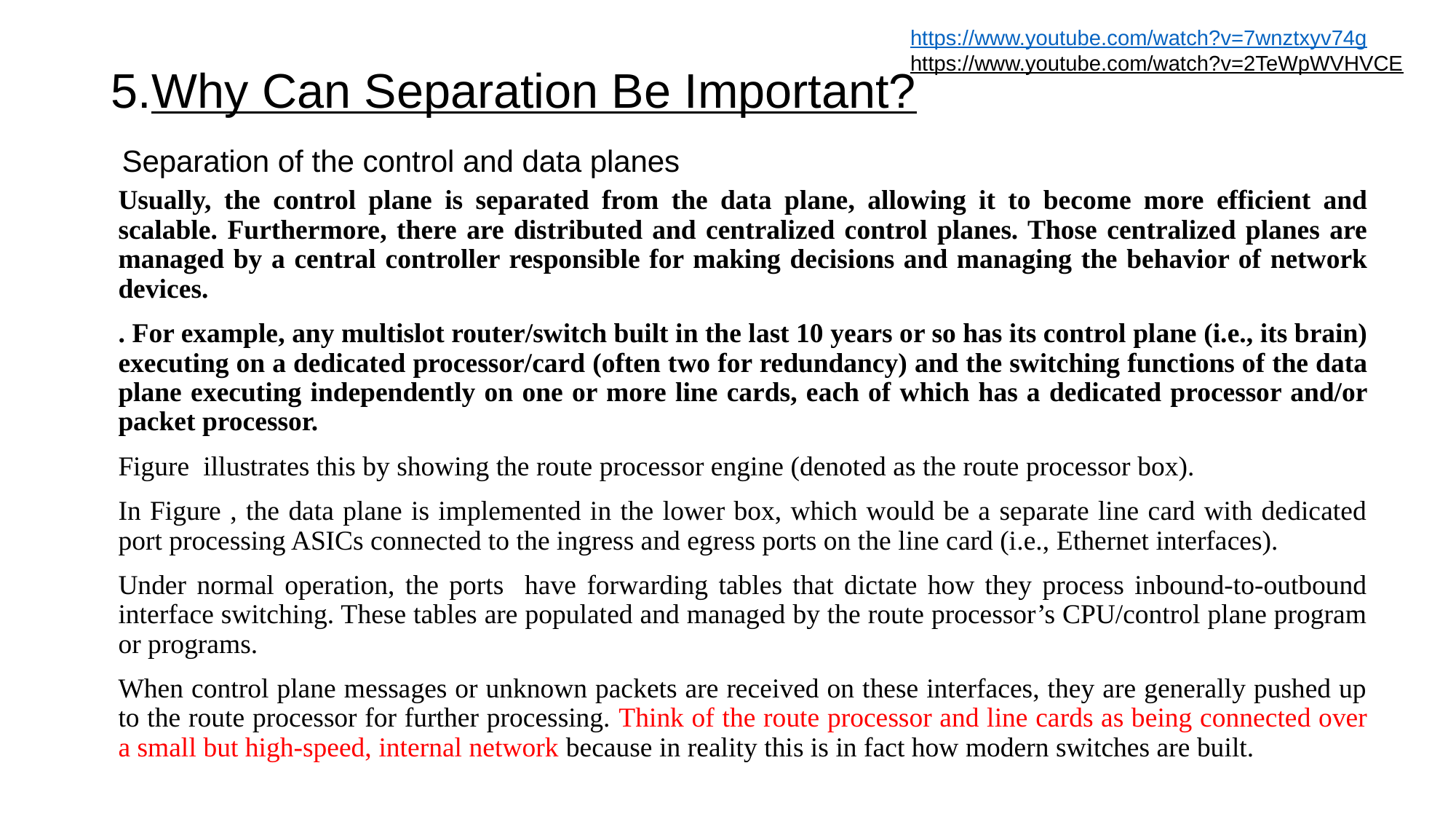

https://www.youtube.com/watch?v=7wnztxyv74g
https://www.youtube.com/watch?v=2TeWpWVHVCE
# 5.Why Can Separation Be Important?
Separation of the control and data planes

Usually, the control plane is separated from the data plane, allowing it to become more efficient and scalable. Furthermore, there are distributed and centralized control planes. Those centralized planes are managed by a central controller responsible for making decisions and managing the behavior of network devices.
. For example, any multislot router/switch built in the last 10 years or so has its control plane (i.e., its brain) executing on a dedicated processor/card (often two for redundancy) and the switching functions of the data plane executing independently on one or more line cards, each of which has a dedicated processor and/or packet processor.
Figure  illustrates this by showing the route processor engine (denoted as the route processor box).
In Figure , the data plane is implemented in the lower box, which would be a separate line card with dedicated port processing ASICs connected to the ingress and egress ports on the line card (i.e., Ethernet interfaces).
Under normal operation, the ports  have forwarding tables that dictate how they process inbound-to-outbound interface switching. These tables are populated and managed by the route processor’s CPU/control plane program or programs.
When control plane messages or unknown packets are received on these interfaces, they are generally pushed up to the route processor for further processing. Think of the route processor and line cards as being connected over a small but high-speed, internal network because in reality this is in fact how modern switches are built.